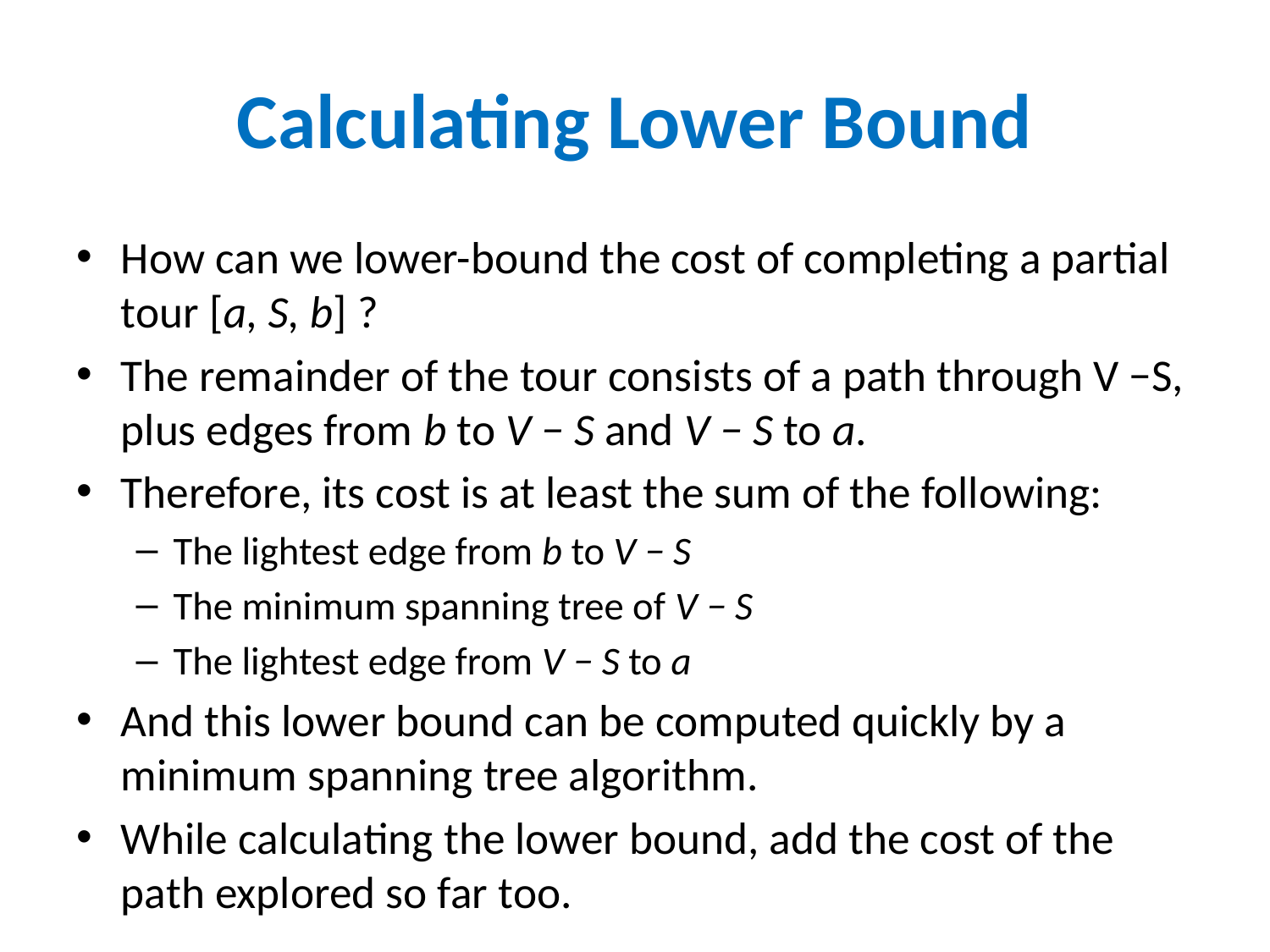

# Calculating Lower Bound
How can we lower-bound the cost of completing a partial tour [a, S, b] ?
The remainder of the tour consists of a path through V −S, plus edges from b to V − S and V − S to a.
Therefore, its cost is at least the sum of the following:
The lightest edge from b to V − S
The minimum spanning tree of V − S
The lightest edge from V − S to a
And this lower bound can be computed quickly by a minimum spanning tree algorithm.
While calculating the lower bound, add the cost of the path explored so far too.